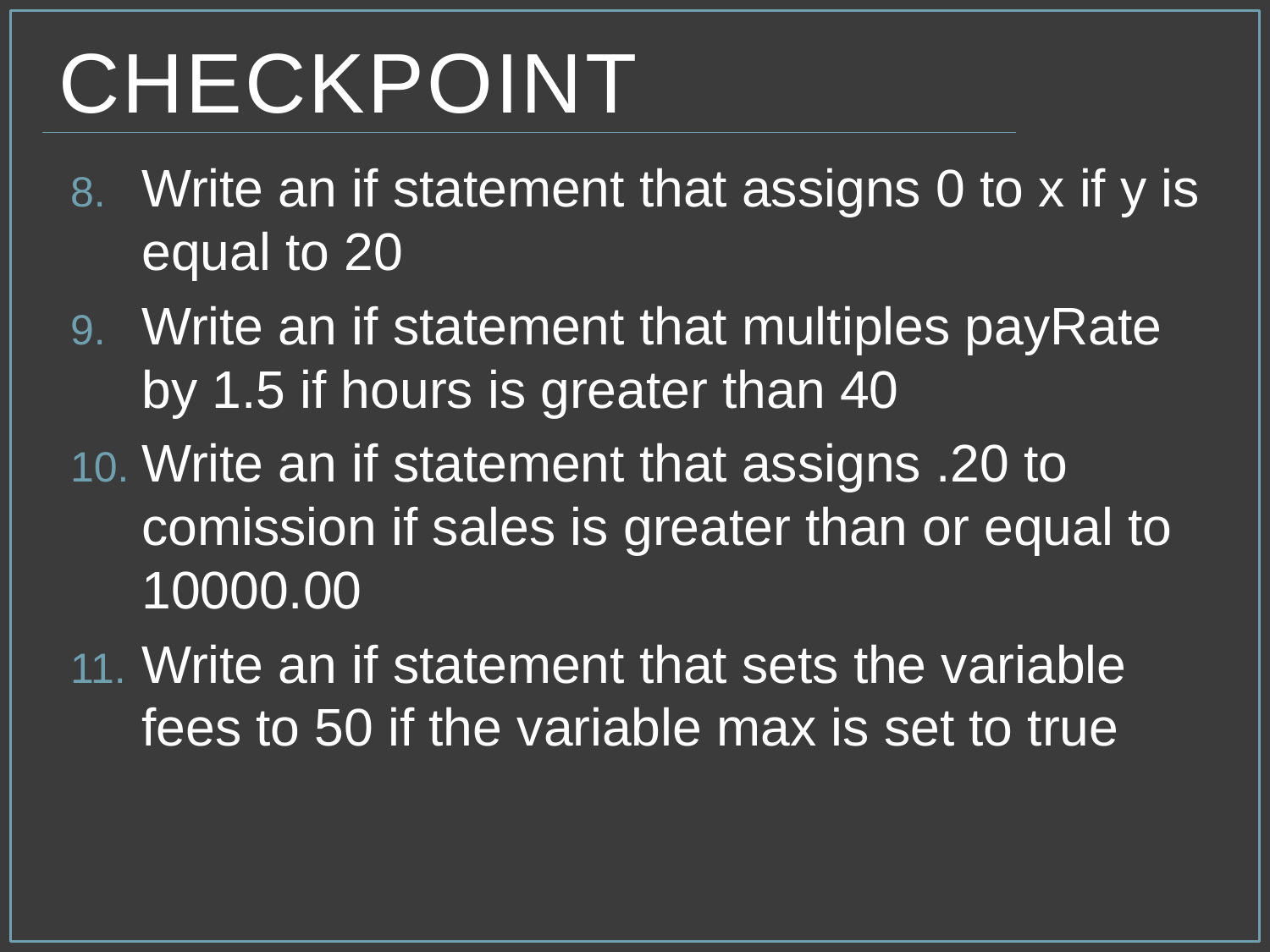

# Checkpoint
Write an if statement that assigns 0 to x if y is equal to 20
Write an if statement that multiples payRate by 1.5 if hours is greater than 40
Write an if statement that assigns .20 to comission if sales is greater than or equal to 10000.00
Write an if statement that sets the variable fees to 50 if the variable max is set to true